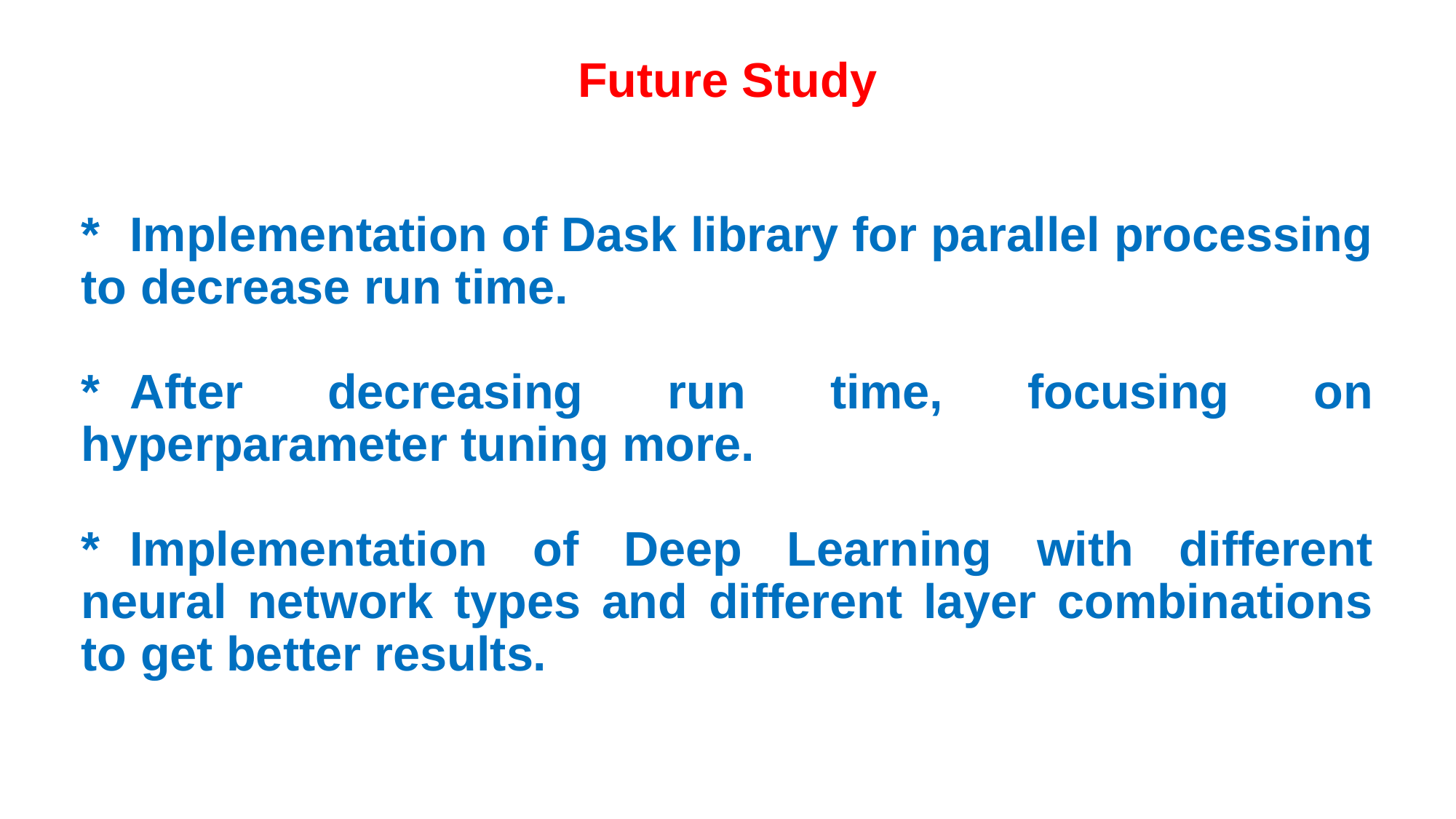

# Future Study
*nImplementation of Dask library for parallel processing to decrease run time.

*nAfter decreasing run time, focusing on hyperparameter tuning more.

*nImplementation of Deep Learning with different neural network types and different layer combinations to get better results.